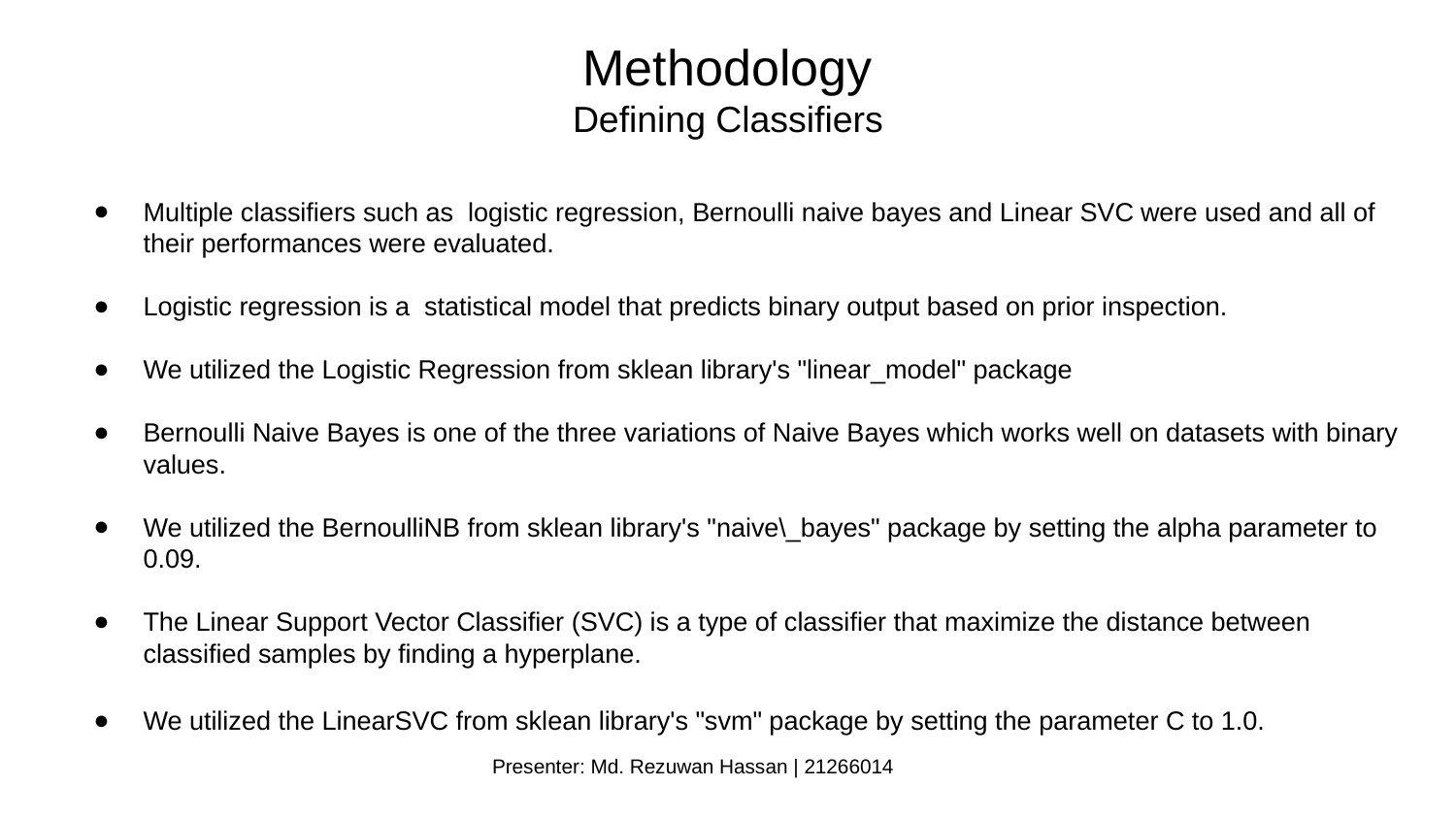

Methodology
Defining Classifiers

Multiple classifiers such as  logistic regression, Bernoulli naive bayes and Linear SVC were used and all of their performances were evaluated.

Logistic regression is a  statistical model that predicts binary output based on prior inspection.

We utilized the Logistic Regression from sklean library's "linear_model" package

Bernoulli Naive Bayes is one of the three variations of Naive Bayes which works well on datasets with binary values.

We utilized the BernoulliNB from sklean library's "naive\_bayes" package by setting the alpha parameter to 0.09.

The Linear Support Vector Classifier (SVC) is a type of classifier that maximize the distance between classified samples by finding a hyperplane.

We utilized the LinearSVC from sklean library's "svm" package by setting the parameter C to 1.0.

Presenter: Md. Rezuwan Hassan | 21266014